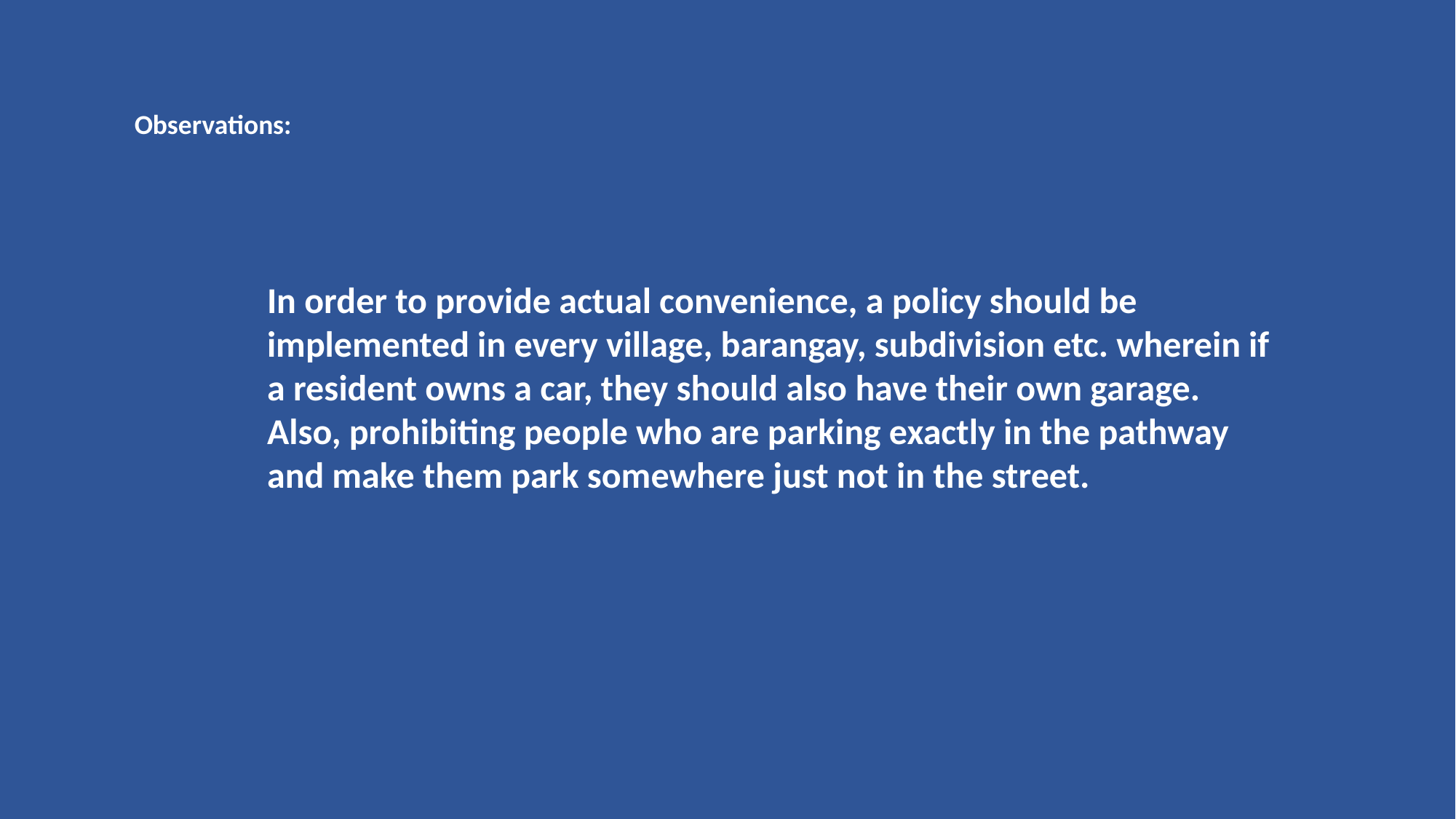

Observations:
In order to provide actual convenience, a policy should be implemented in every village, barangay, subdivision etc. wherein if a resident owns a car, they should also have their own garage. Also, prohibiting people who are parking exactly in the pathway and make them park somewhere just not in the street.